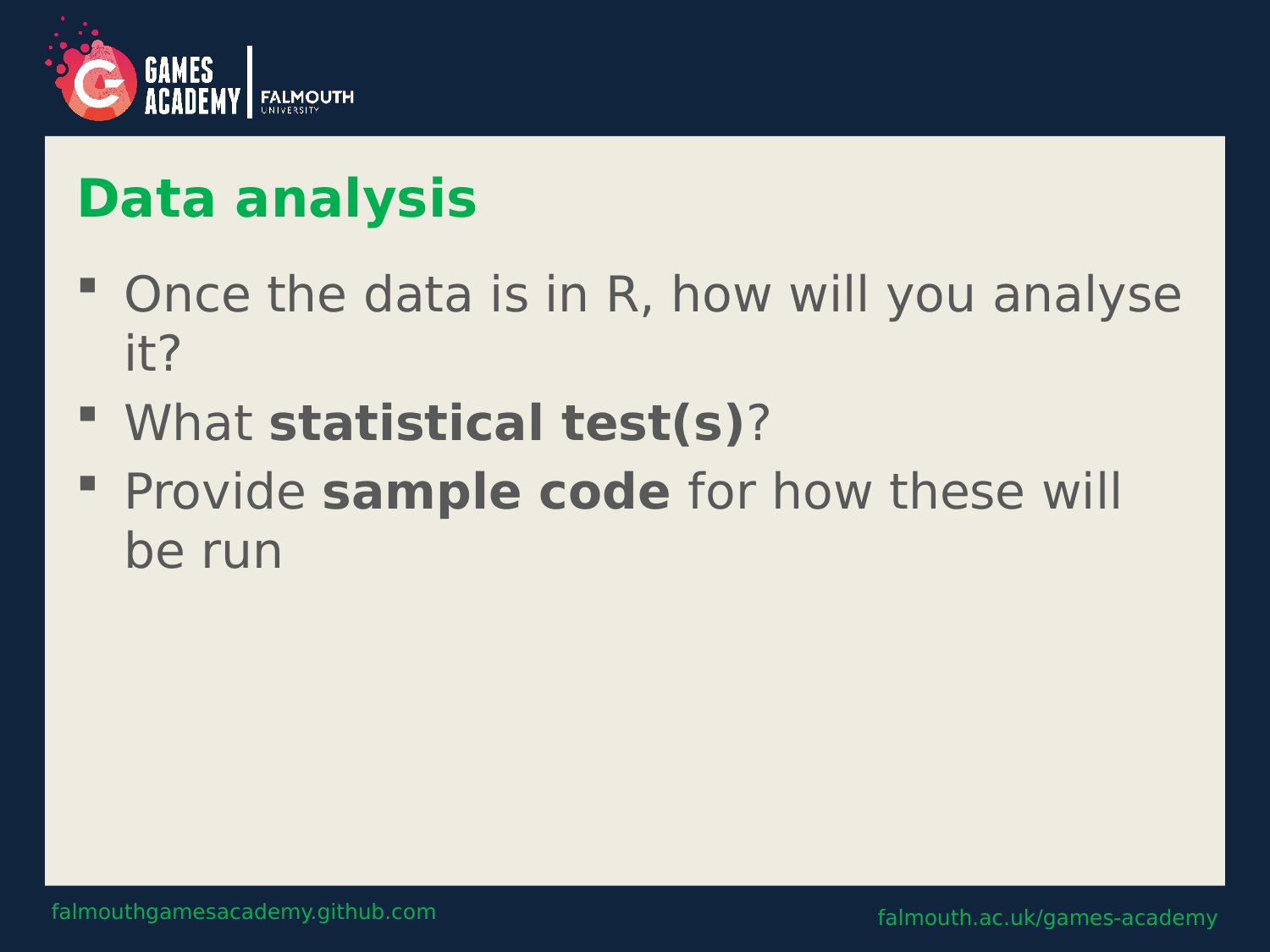

# Data analysis
Once the data is in R, how will you analyse it?
What statistical test(s)?
Provide sample code for how these will be run